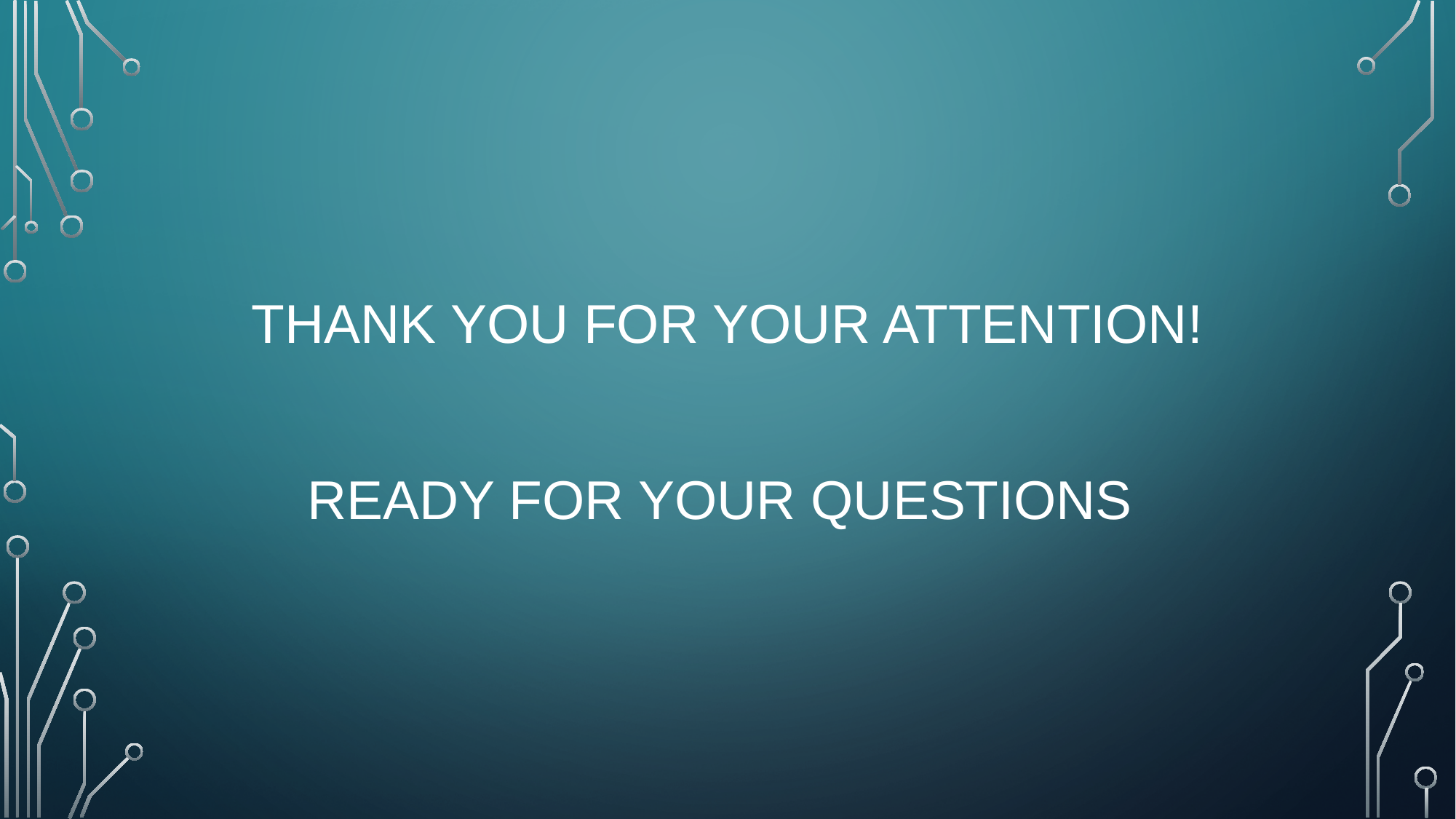

# THANK YOU FOR YOUR ATTENTION! READY FOR YOUR QUESTIONS